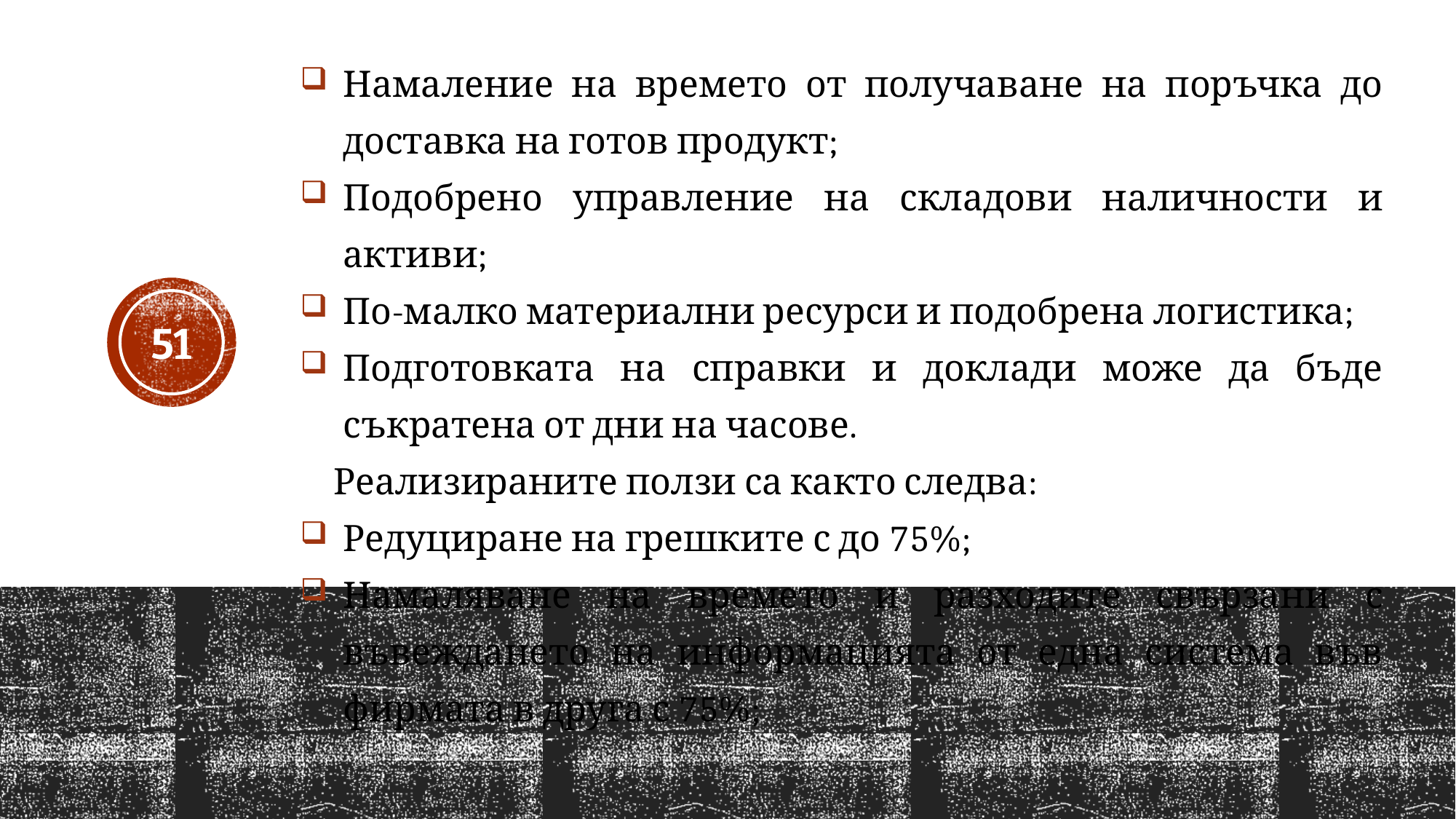

Намаление на времето от получаване на поръчка до доставка на готов продукт;
Подобрено управление на складови наличности и активи;
По-малко материални ресурси и подобрена логистика;
Подготовката на справки и доклади може да бъде съкратена от дни на часове.
Реализираните ползи са както следва:
Редуциране на грешките с до 75%;
Намаляване на времето и разходите свързани с въвеждането на информацията от една система във фирмата в друга с 75%;
51